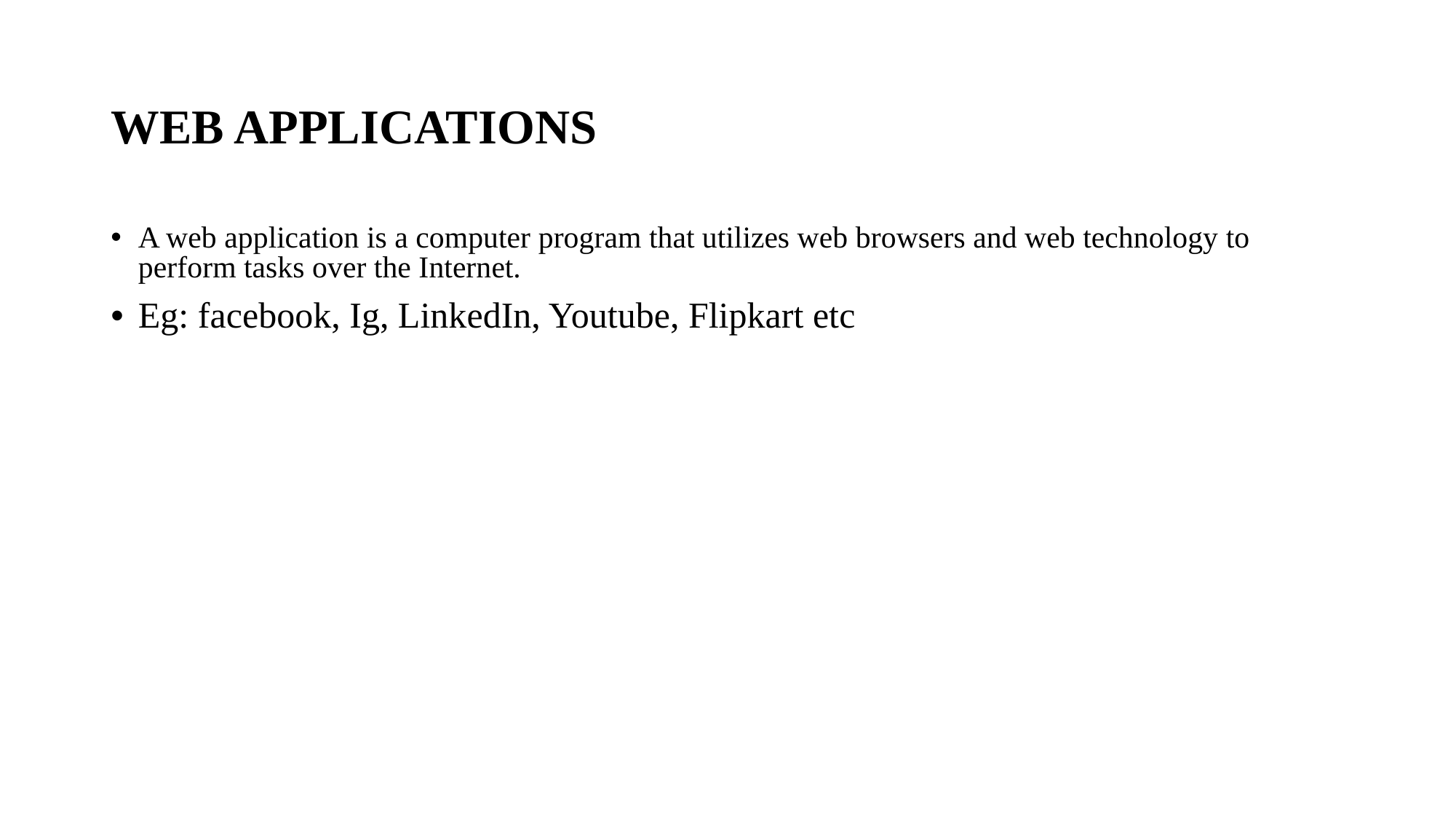

# WEB APPLICATIONS
A web application is a computer program that utilizes web browsers and web technology to perform tasks over the Internet.
Eg: facebook, Ig, LinkedIn, Youtube, Flipkart etc